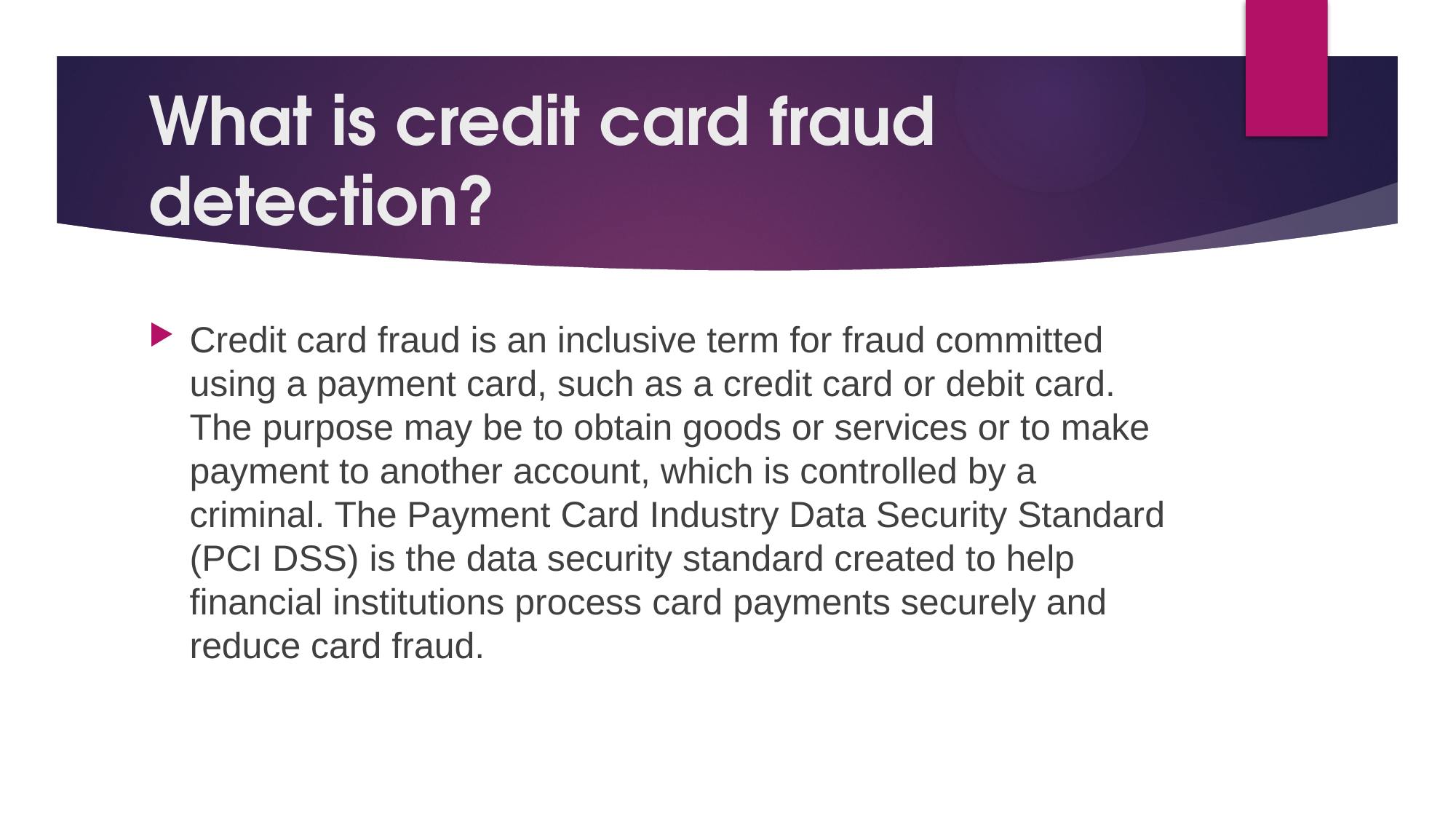

# What is credit card fraud detection?
Credit card fraud is an inclusive term for fraud committed using a payment card, such as a credit card or debit card. The purpose may be to obtain goods or services or to make payment to another account, which is controlled by a criminal. The Payment Card Industry Data Security Standard (PCI DSS) is the data security standard created to help financial institutions process card payments securely and reduce card fraud.